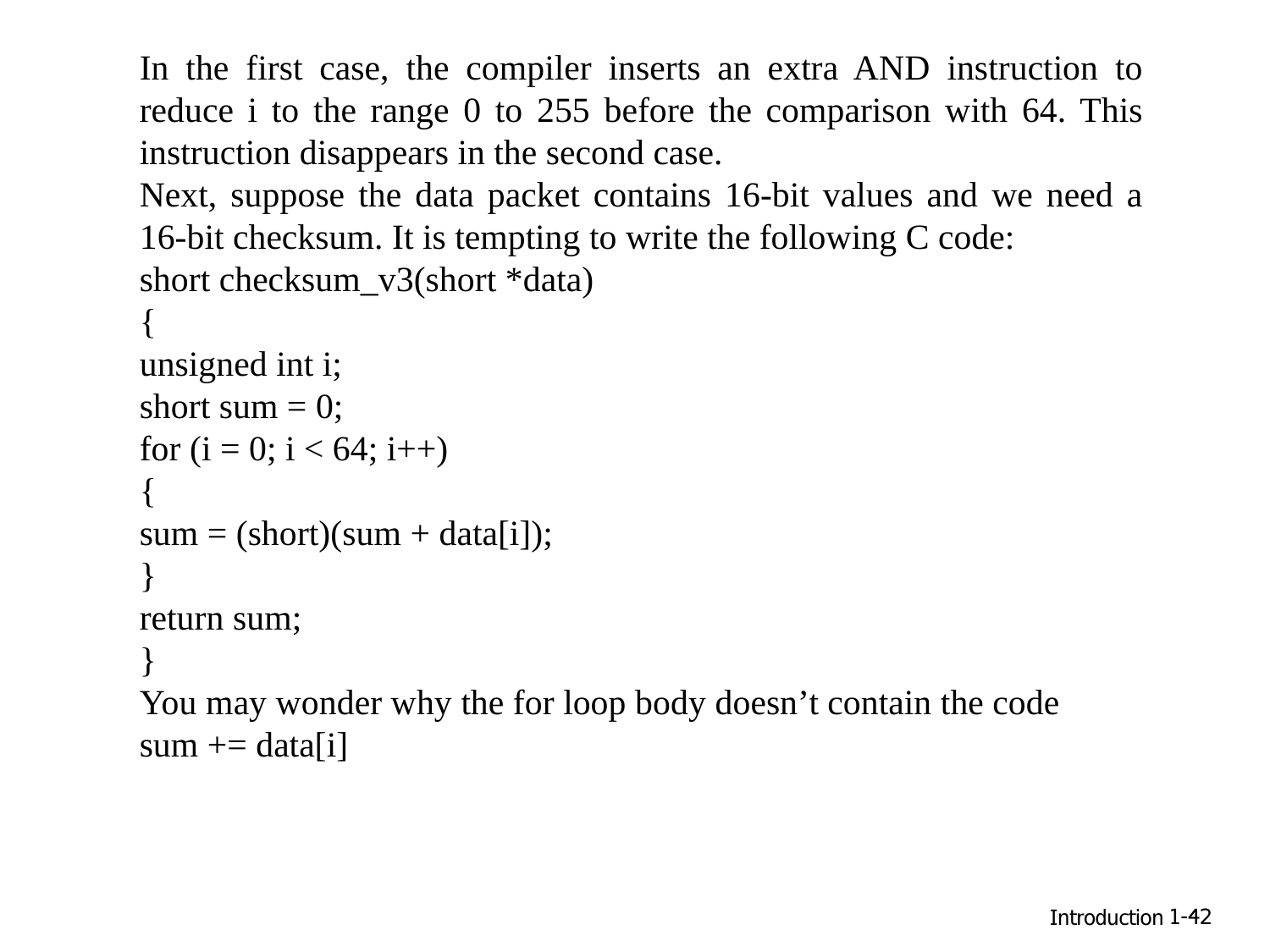

In the first case, the compiler inserts an extra AND instruction to reduce i to the range 0 to 255 before the comparison with 64. This instruction disappears in the second case.
Next, suppose the data packet contains 16-bit values and we need a 16-bit checksum. It is tempting to write the following C code:
short checksum_v3(short *data)
{
unsigned int i;
short sum = 0;
for (i = 0; i < 64; i++)
{
sum = (short)(sum + data[i]);
}
return sum;
}
You may wonder why the for loop body doesn’t contain the code
sum += data[i]
1-42
Introduction